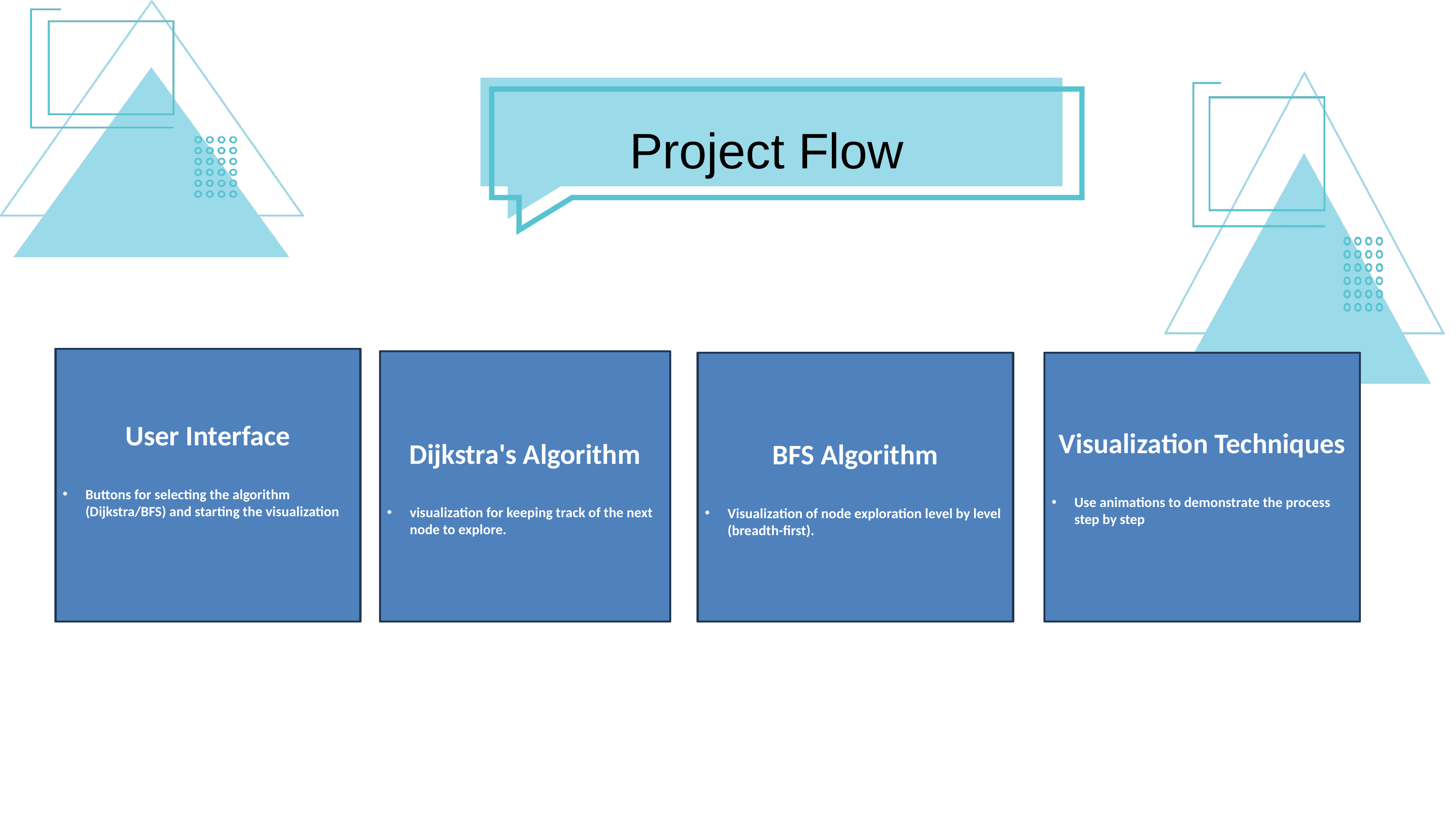

Project Flow
User Interface

Buttons for selecting the algorithm (Dijkstra/BFS) and starting the visualization

Dijkstra's Algorithm

visualization for keeping track of the next node to explore.
BFS Algorithm

Visualization of node exploration level by level (breadth-first).
Visualization Techniques

Use animations to demonstrate the process step by step